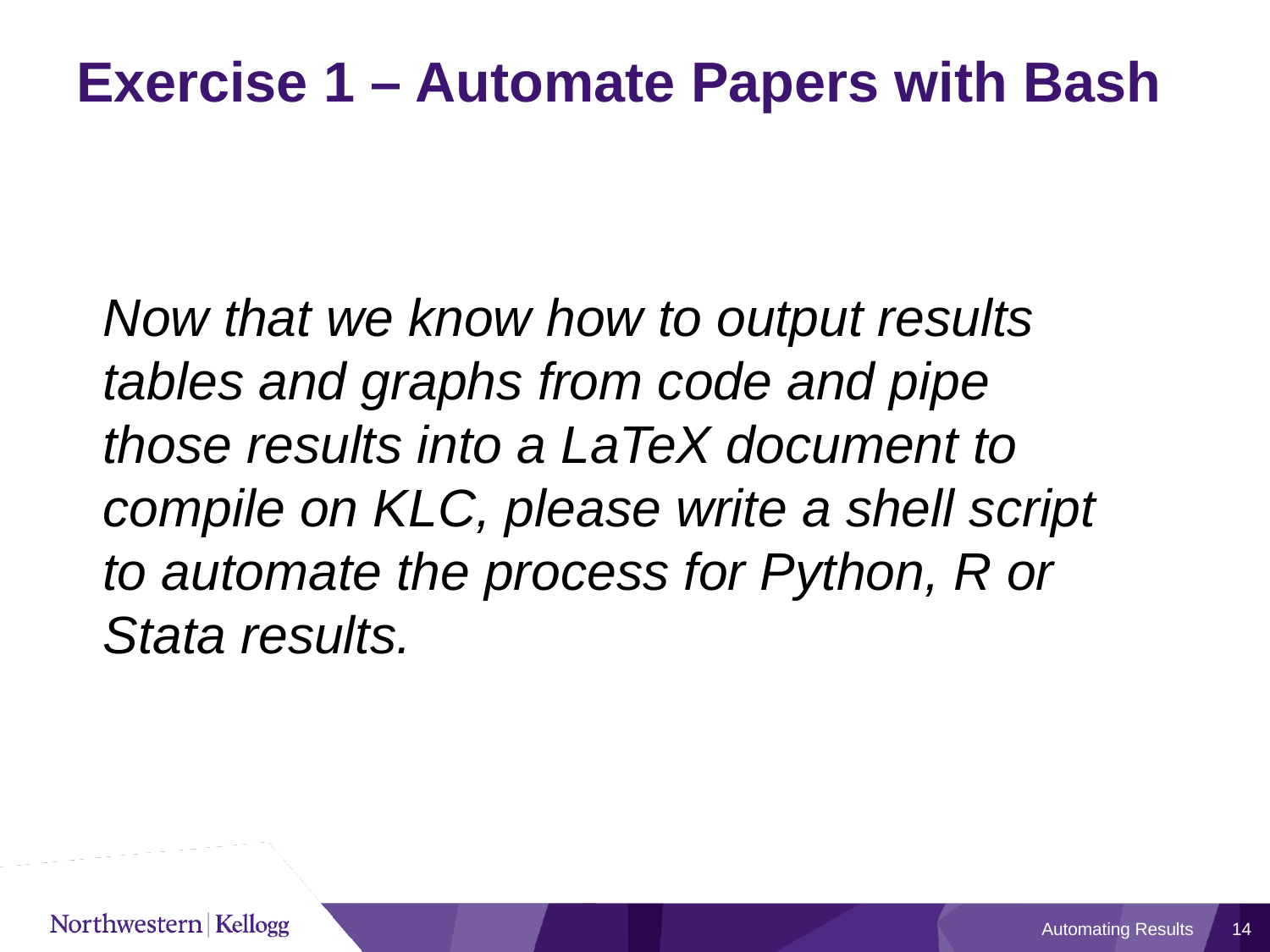

# Exercise 1 – Automate Papers with Bash
Now that we know how to output results tables and graphs from code and pipe those results into a LaTeX document to compile on KLC, please write a shell script to automate the process for Python, R or Stata results.
Automating Results
14